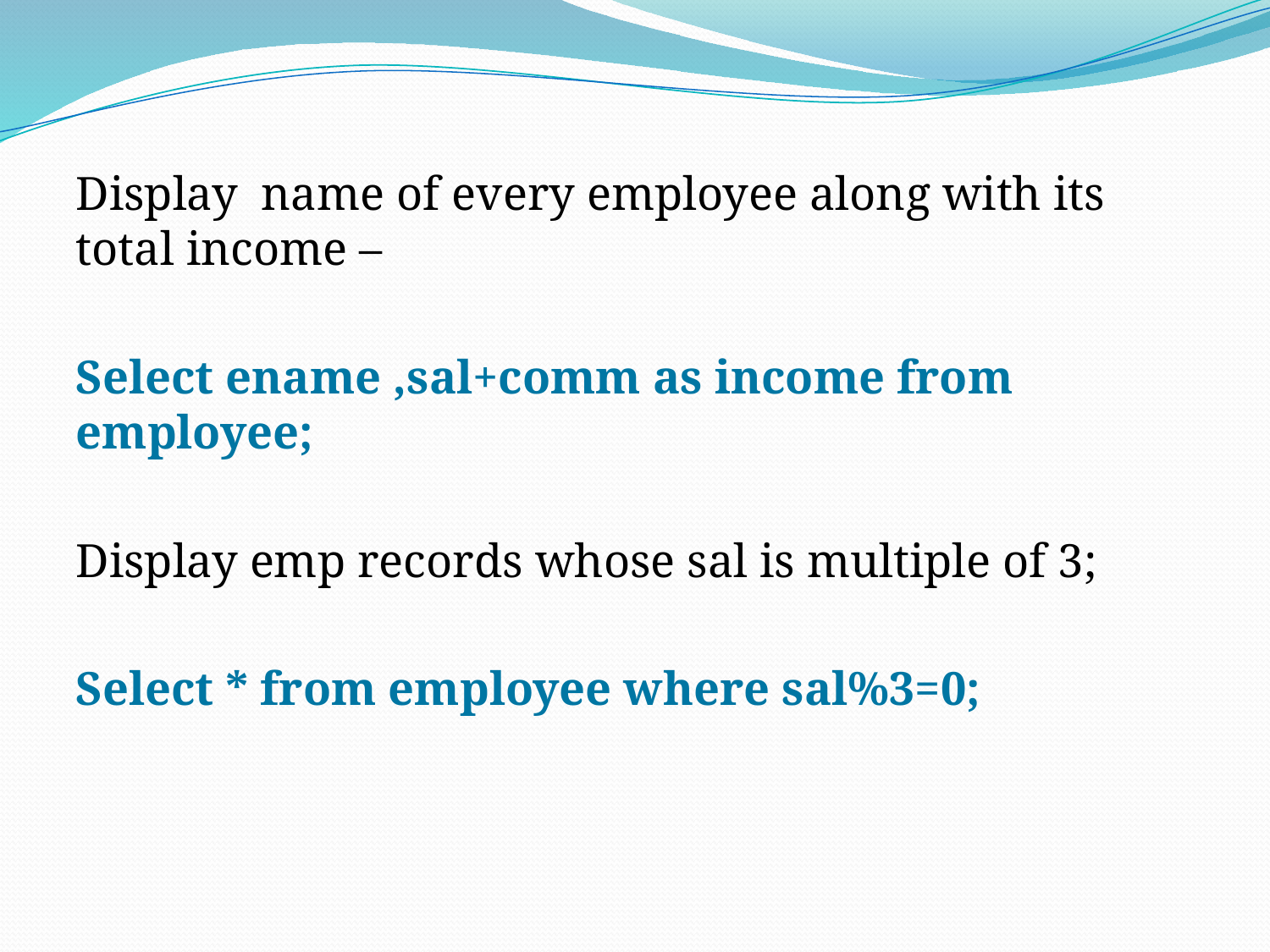

Display  name of every employee along with its total income –

Select ename ,sal+comm as income from employee;

Display emp records whose sal is multiple of 3;

Select * from employee where sal%3=0;